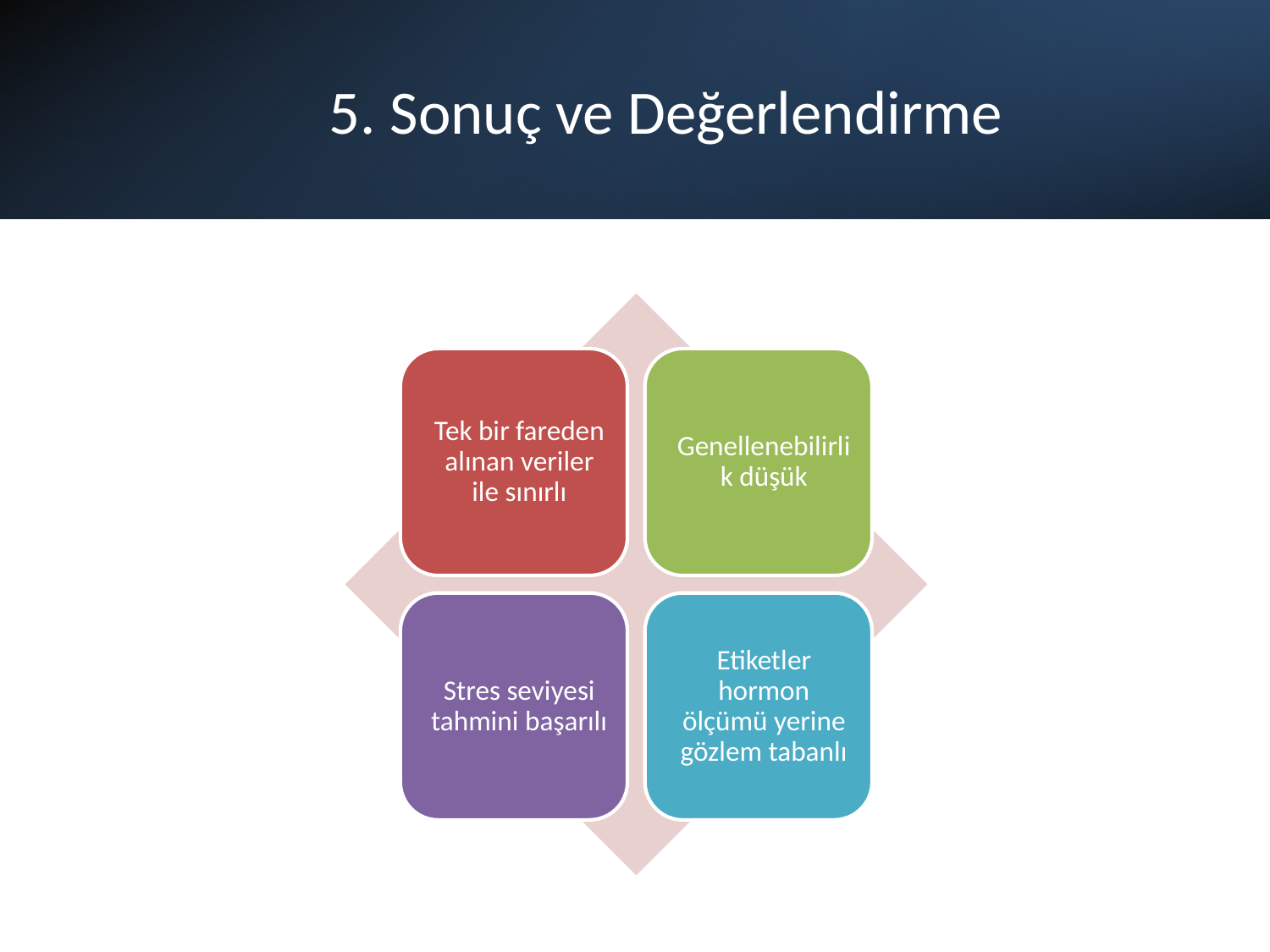

# 5. Sonuç ve Değerlendirme
Tek bir fareden alınan veriler ile sınırlı
Genellenebilirlik düşük
Stres seviyesi tahmini başarılı
Etiketler hormon ölçümü yerine gözlem tabanlı